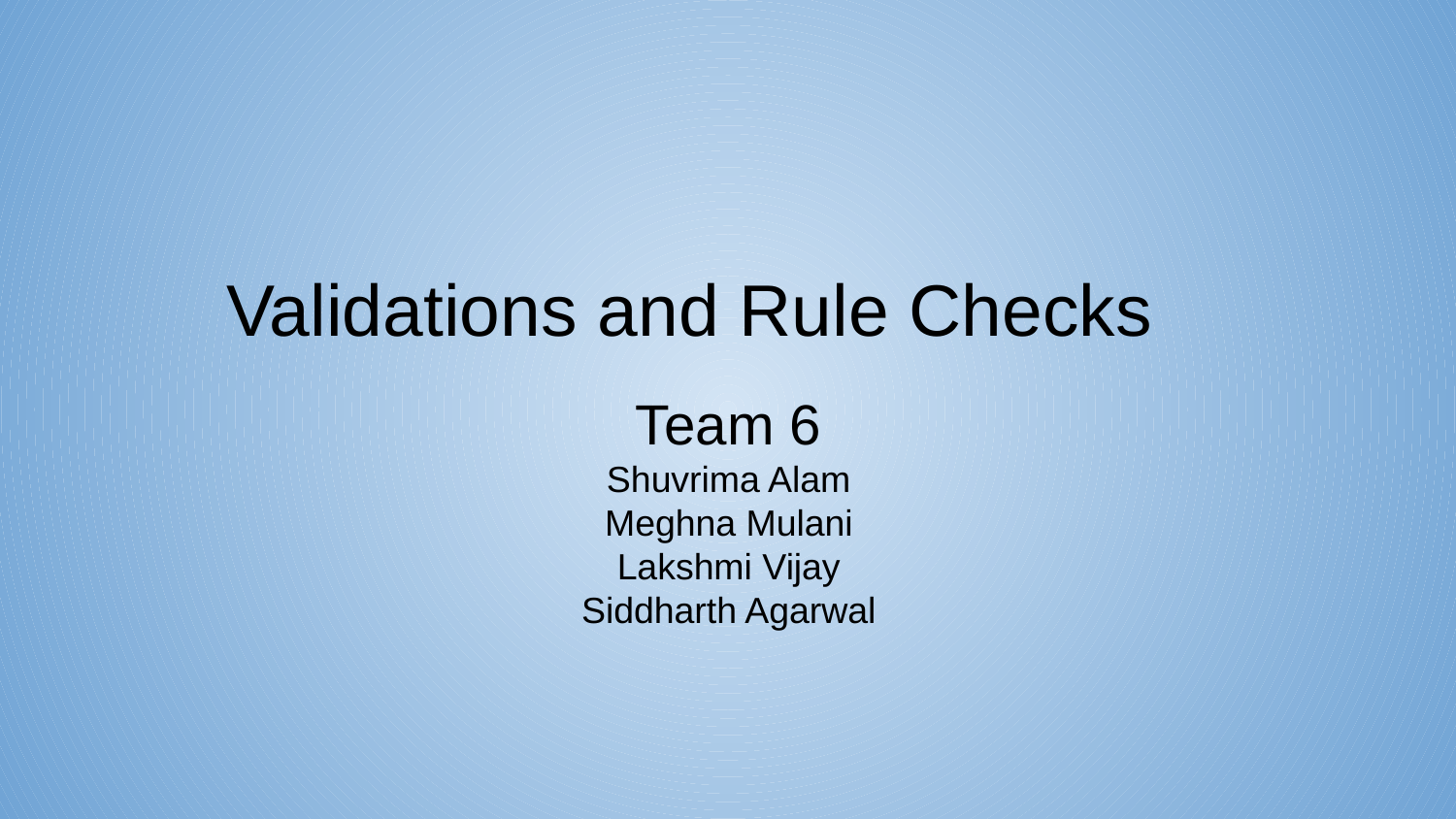

Validations and Rule Checks
Team 6
Shuvrima Alam
Meghna Mulani
Lakshmi Vijay
Siddharth Agarwal